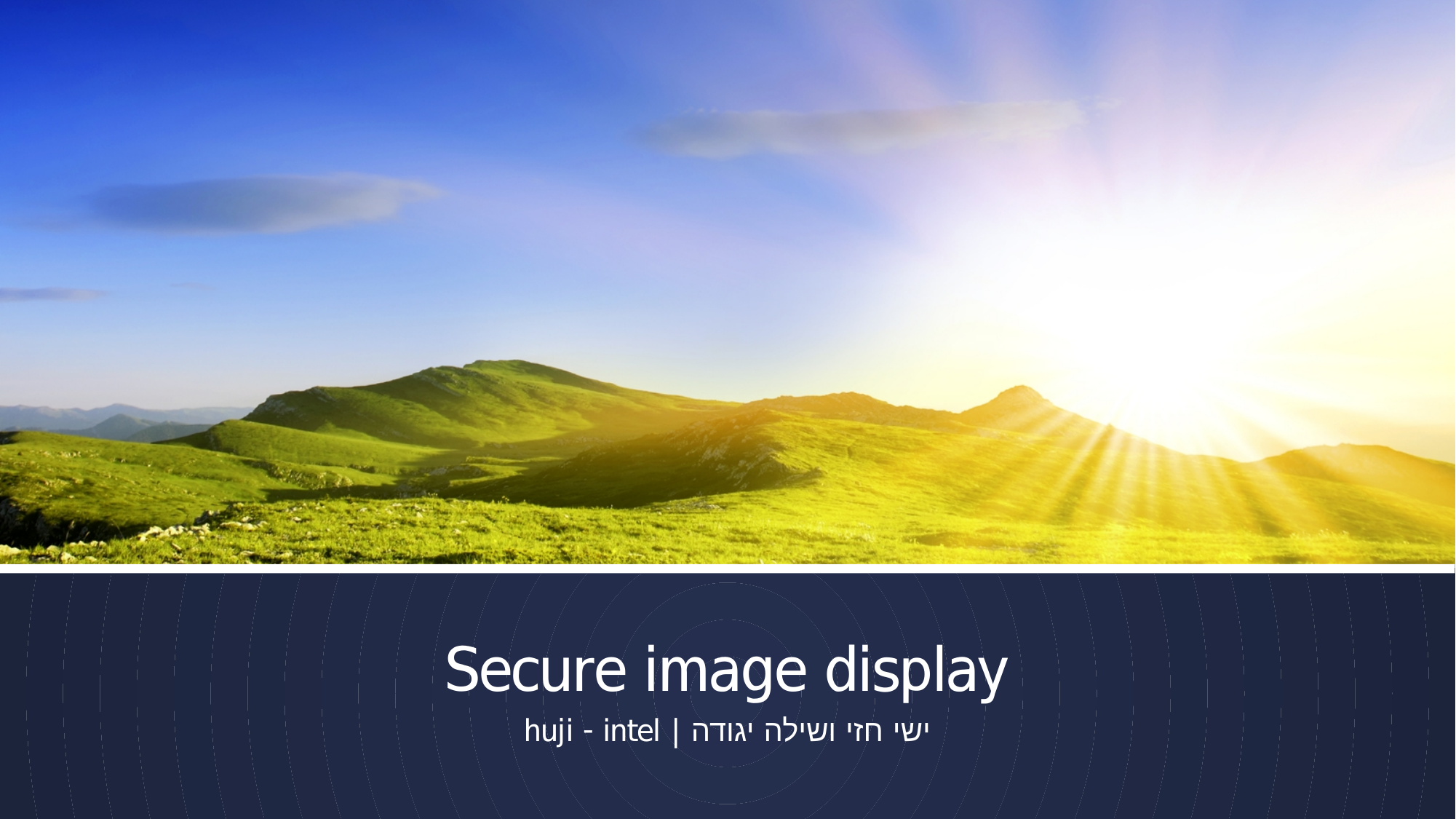

# Secure image display
ישי חזי ושילה יגודה | huji - intel